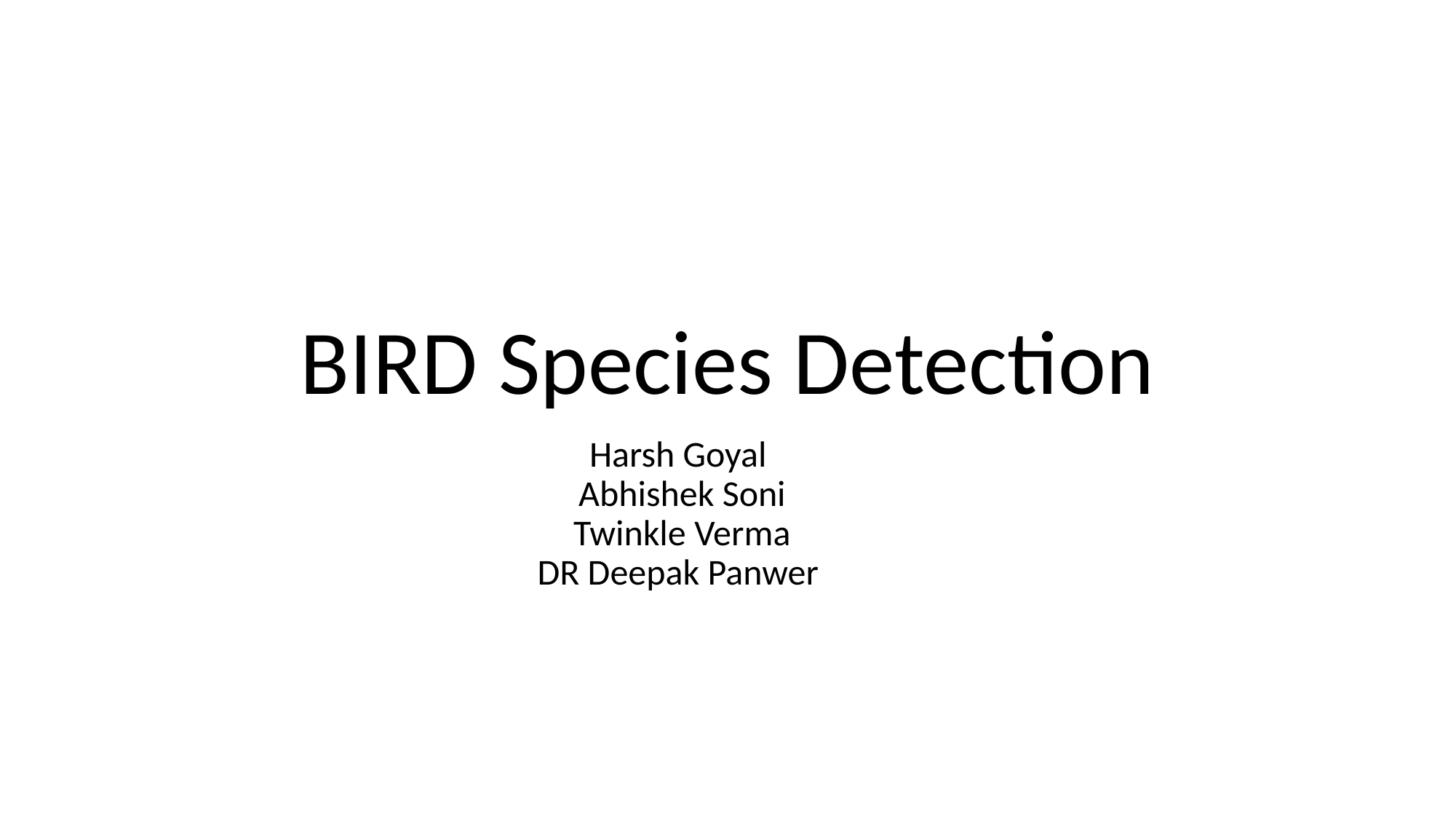

# BIRD Species Detection
Harsh Goyal
Abhishek Soni
Twinkle Verma
DR Deepak Panwer